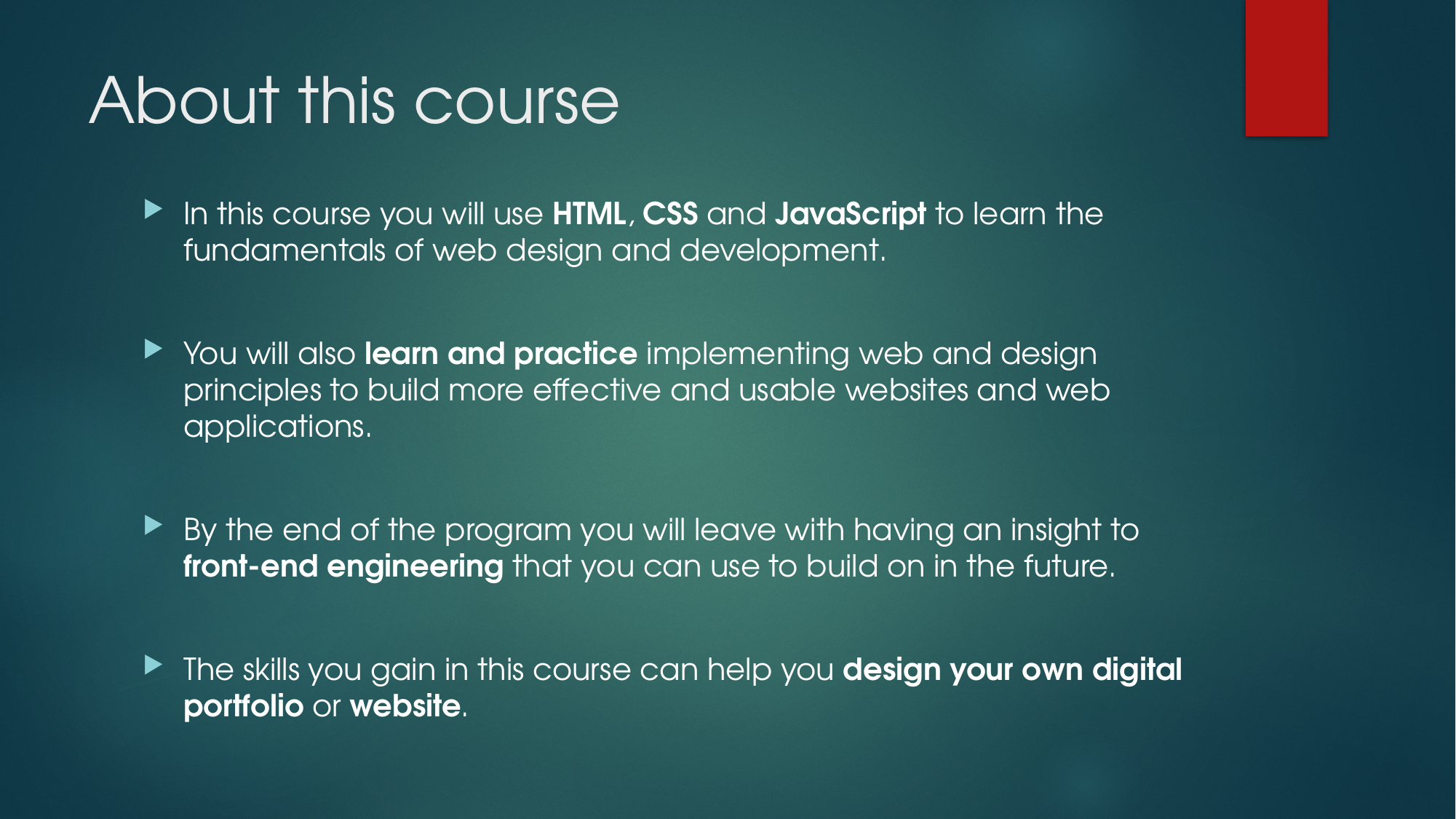

# About this course
In this course you will use HTML, CSS and JavaScript to learn the fundamentals of web design and development.

You will also learn and practice implementing web and design principles to build more effective and usable websites and web applications.

By the end of the program you will leave with having an insight to front-end engineering that you can use to build on in the future.

The skills you gain in this course can help you design your own digital portfolio or website.